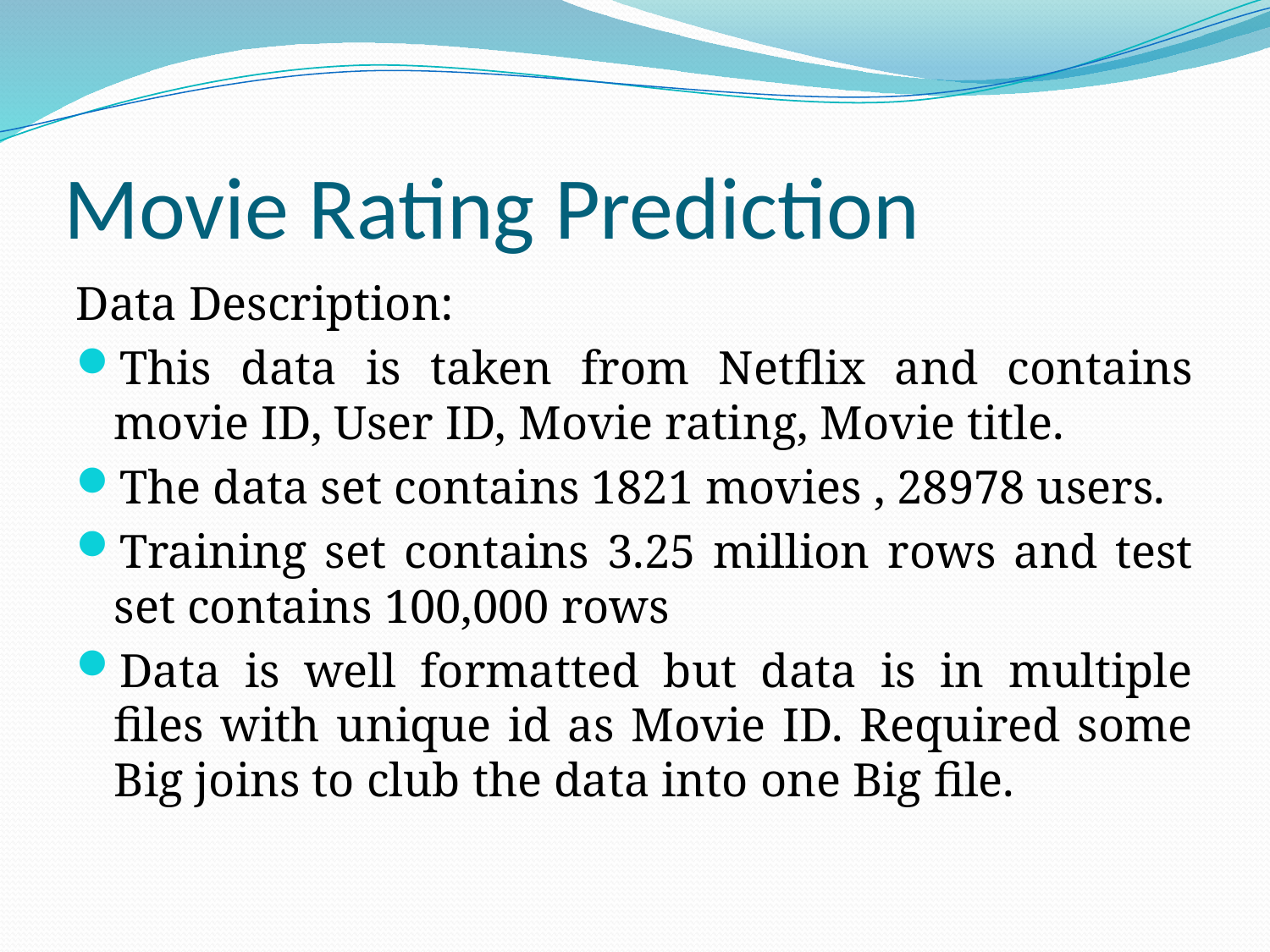

# Movie Rating Prediction
Data Description:
This data is taken from Netflix and contains movie ID, User ID, Movie rating, Movie title.
The data set contains 1821 movies , 28978 users.
Training set contains 3.25 million rows and test set contains 100,000 rows
Data is well formatted but data is in multiple files with unique id as Movie ID. Required some Big joins to club the data into one Big file.